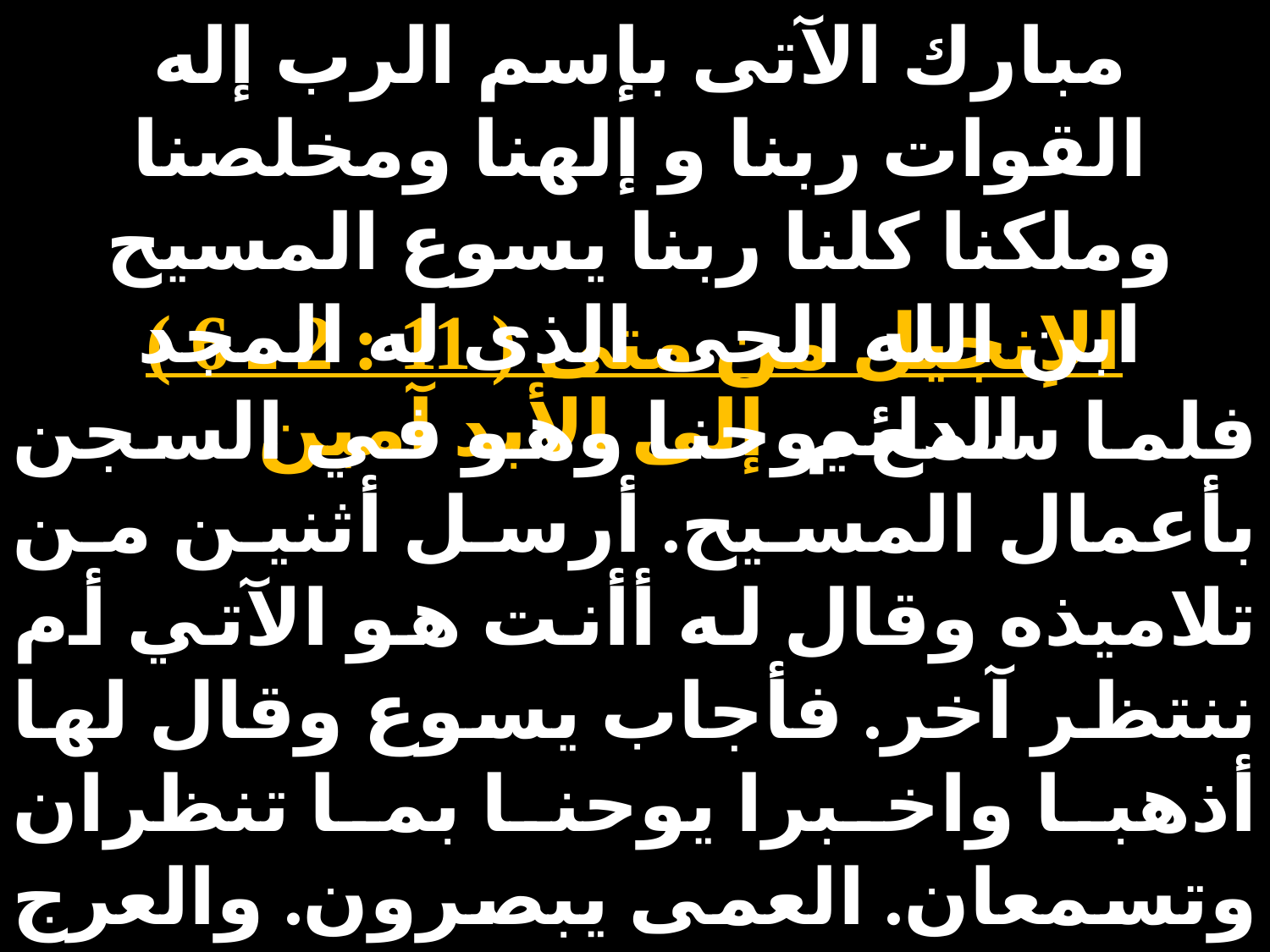

مبارك الآتى بإسم الرب إله القوات ربنا و إلهنا ومخلصنا وملكنا كلنا ربنا يسوع المسيح ابن الله الحى الذى له المجد الدائم  إلى الأبد آمين
الإنجيل من متى ( 11 : 2 ـ 6 )
فلما سمع يوحنا وهو في السجن بأعمال المسيح. أرسل أثنين من تلاميذه وقال له أأنت هو الآتي أم ننتظر آخر. فأجاب يسوع وقال لها أذهبا واخبرا يوحنا بما تنظران وتسمعان. العمى يبصرون. والعرج يمشون. والبرص يطهرون. والصم يسمعون. والموتى يقومون. والمساكين يبشرون.